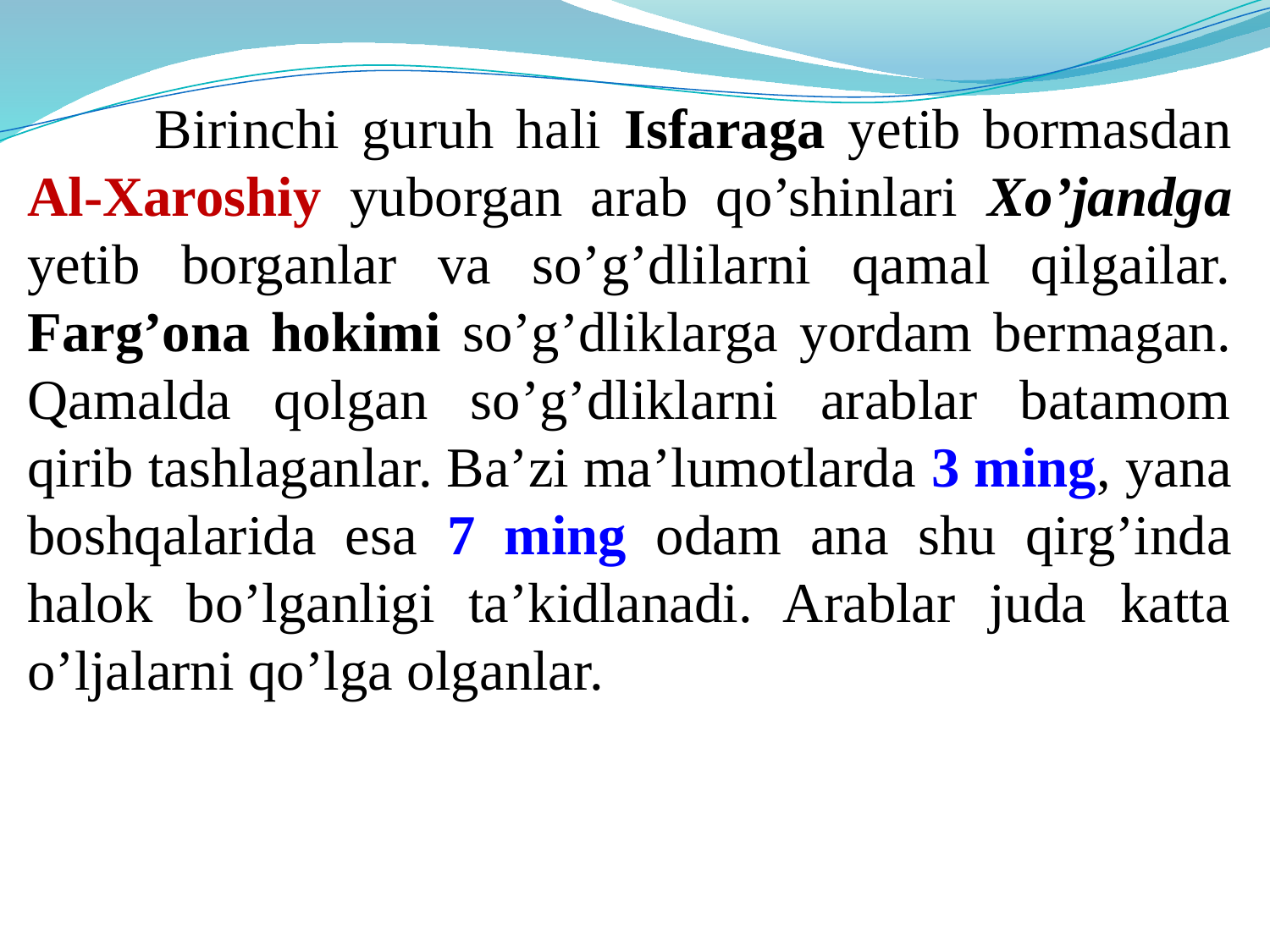

Birinchi guruh hali Isfaraga yetib bormasdan Al-Xaroshiy yuborgan arab qo’shinlari Xo’jandga yetib borganlar va so’g’dlilarni qamal qilgailar. Farg’ona hokimi so’g’dliklarga yordam bermagan. Qamalda qolgan so’g’dliklarni arablar batamom qirib tashlaganlar. Ba’zi ma’lumotlarda 3 ming, yana boshqalarida esa 7 ming odam ana shu qirg’inda halok bo’lganligi ta’kidlanadi. Arablar juda katta o’ljalarni qo’lga olganlar.